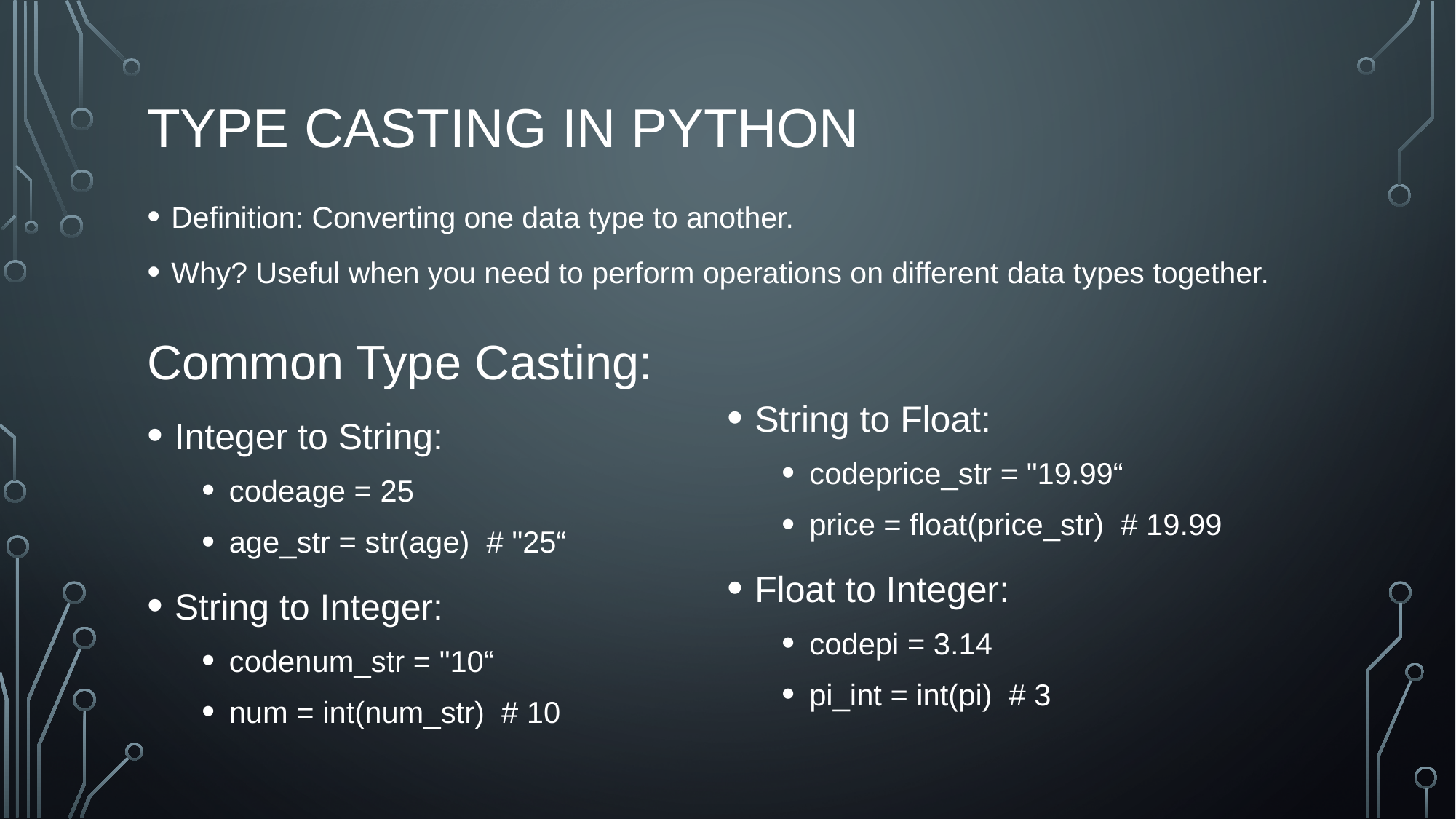

# Type casting in python
Definition: Converting one data type to another.
Why? Useful when you need to perform operations on different data types together.

Common Type Casting:
Integer to String:
codeage = 25
age_str = str(age)  # "25“
String to Integer:
codenum_str = "10“
num = int(num_str)  # 10

String to Float:
codeprice_str = "19.99“
price = float(price_str)  # 19.99
Float to Integer:
codepi = 3.14
pi_int = int(pi)  # 3